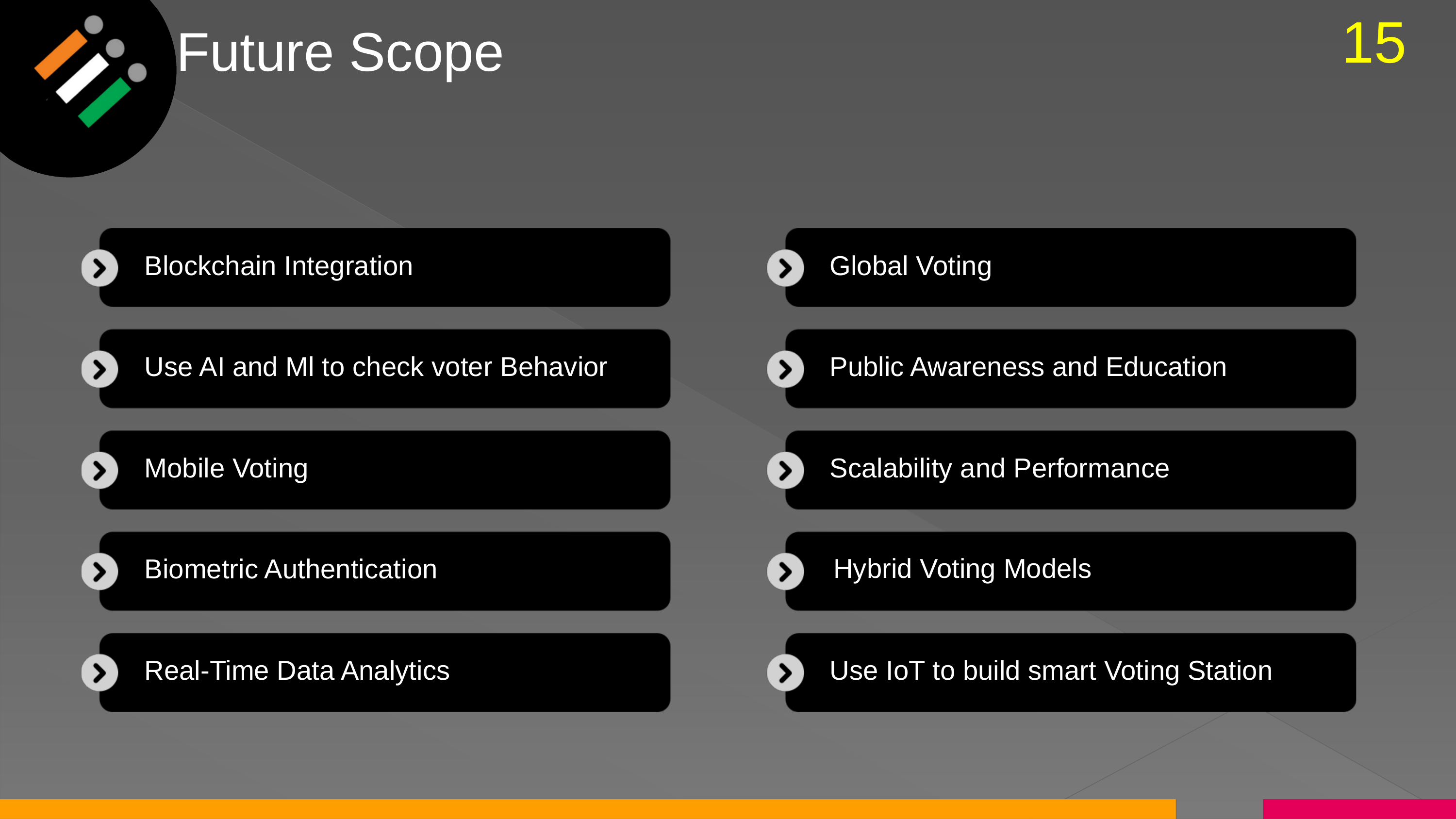

15

Future Scope

Blockchain Integration
Global Voting
Use AI and Ml to check voter Behavior
Public Awareness and Education

Mobile Voting
Scalability and Performance
Hybrid Voting Models
Biometric Authentication
Real-Time Data Analytics
Use IoT to build smart Voting Station